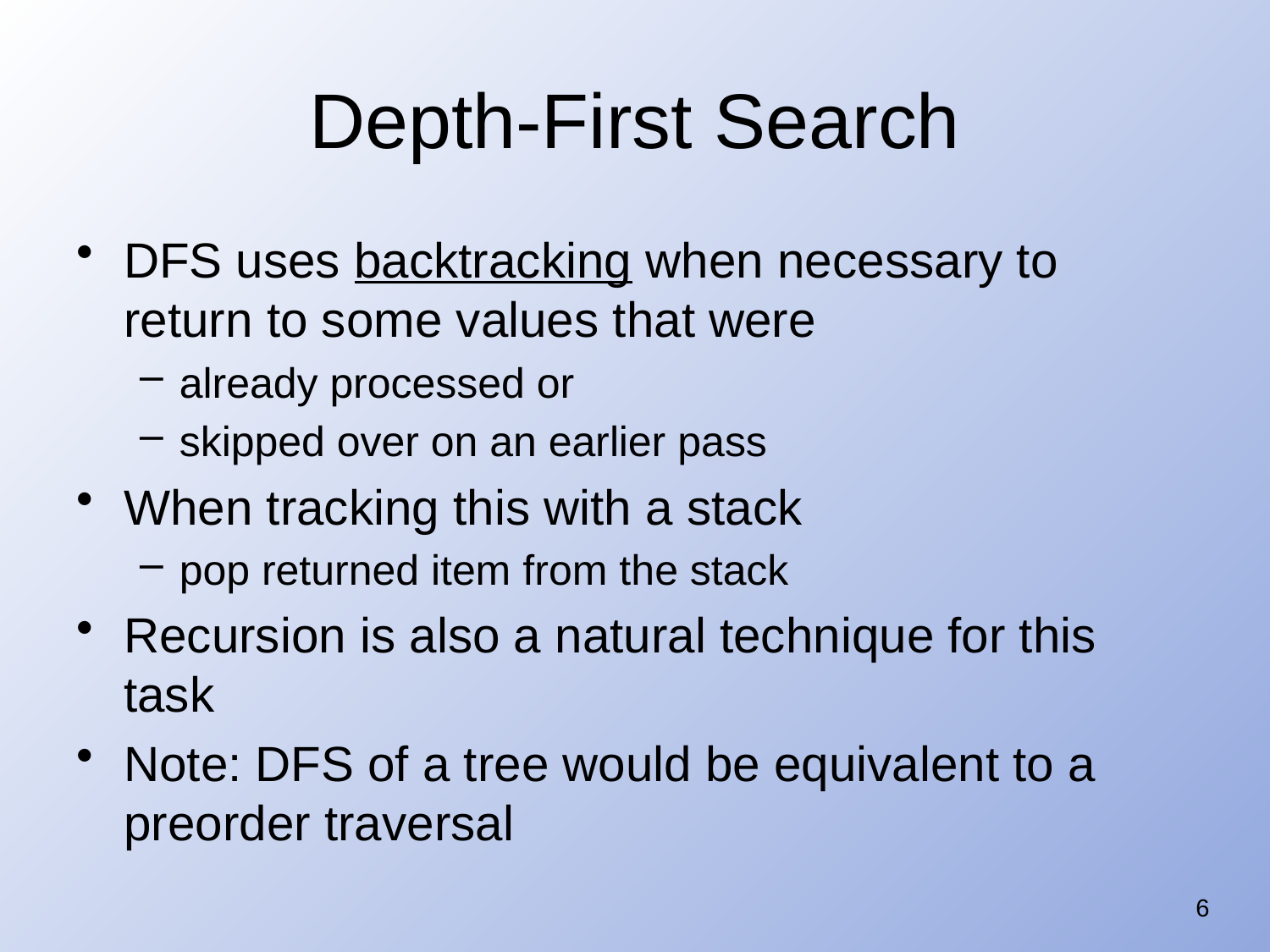

# Depth-First Search
DFS uses backtracking when necessary to return to some values that were
already processed or
skipped over on an earlier pass
When tracking this with a stack
pop returned item from the stack
Recursion is also a natural technique for this task
Note: DFS of a tree would be equivalent to a preorder traversal
6